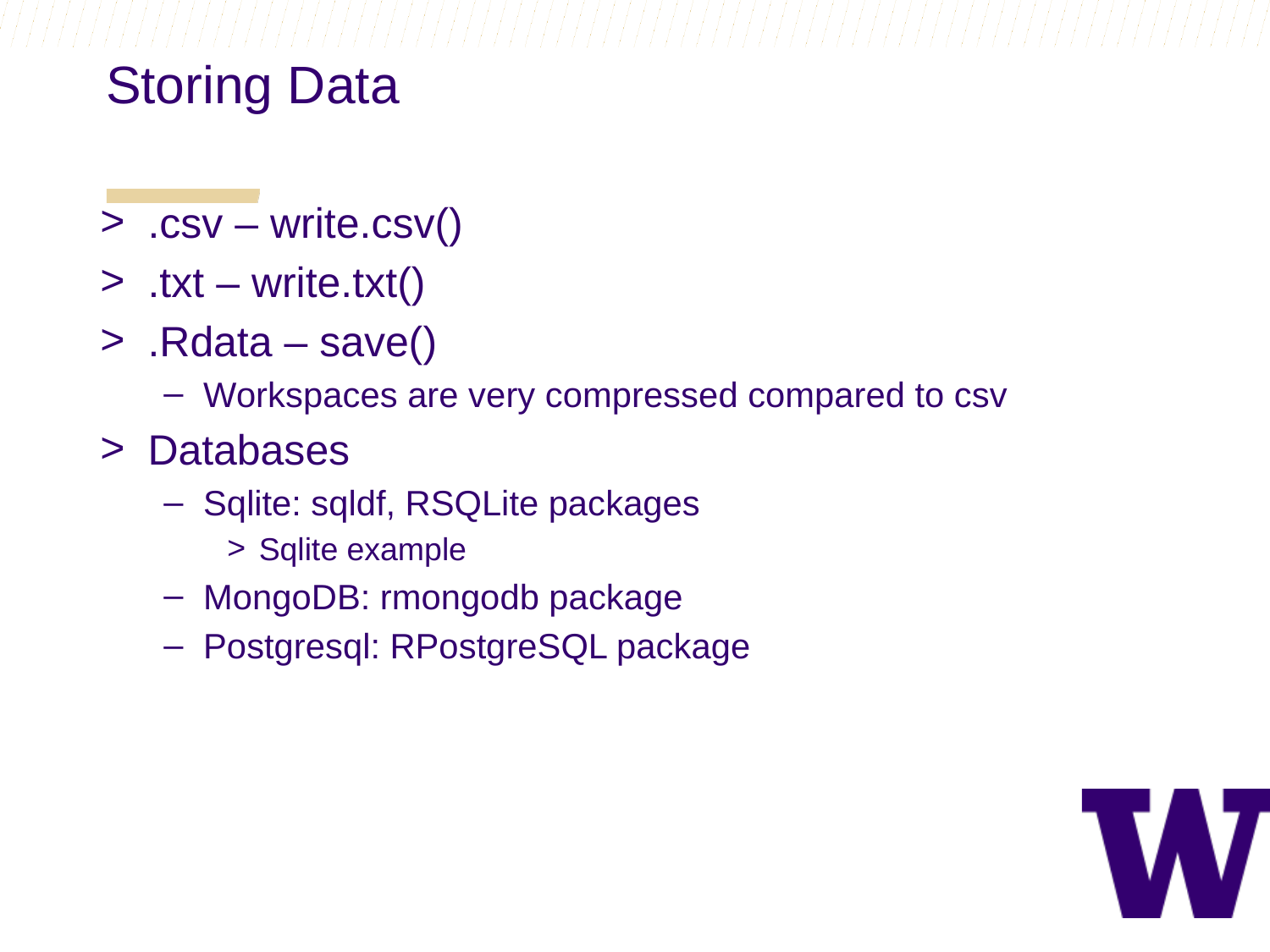

Storing Data
.csv – write.csv()
.txt – write.txt()
.Rdata – save()
Workspaces are very compressed compared to csv
Databases
Sqlite: sqldf, RSQLite packages
Sqlite example
MongoDB: rmongodb package
Postgresql: RPostgreSQL package